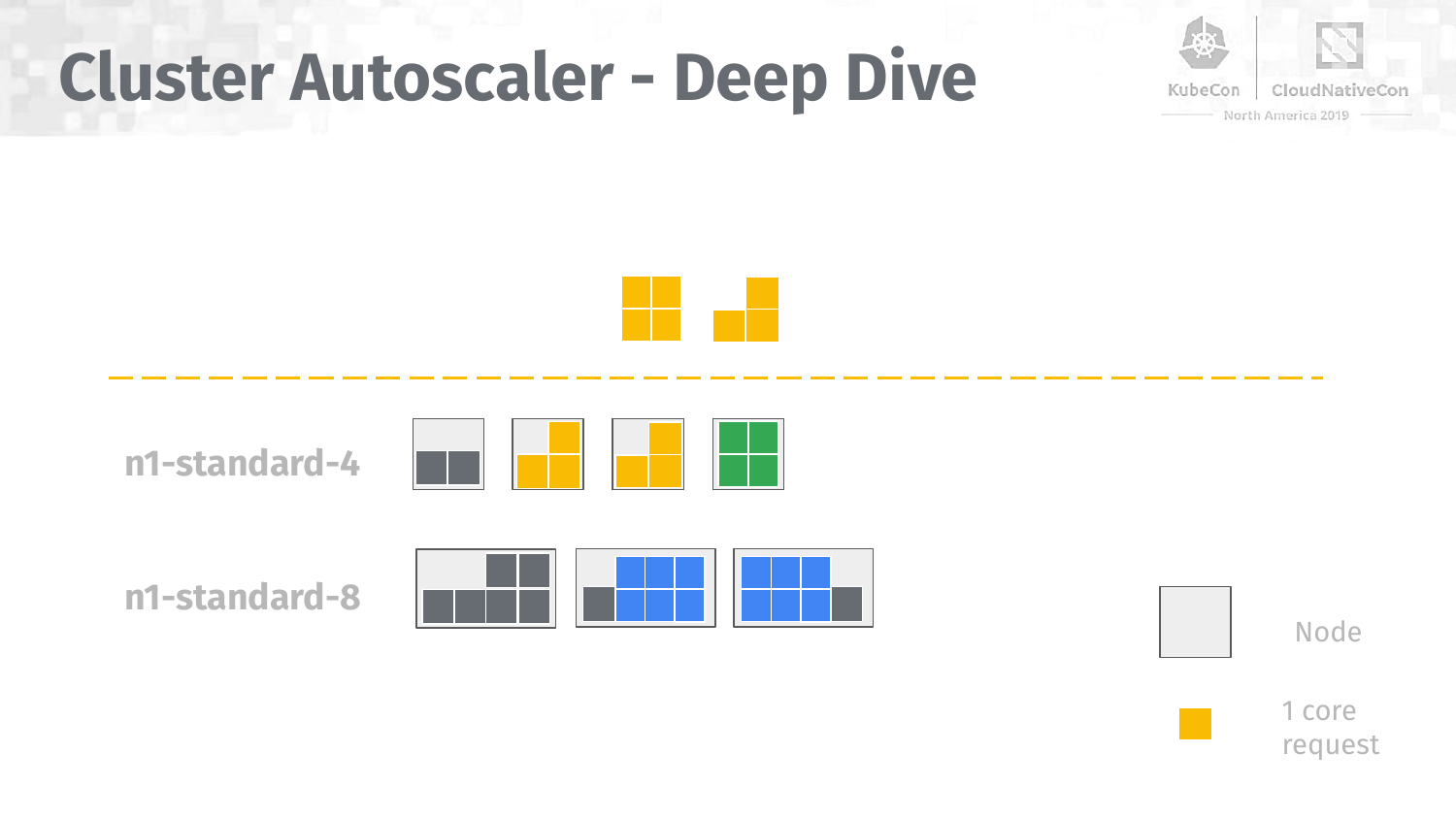

Cluster Autoscaler - Deep Dive

n1-standard-4

n1-standard-8

Node
1 core request